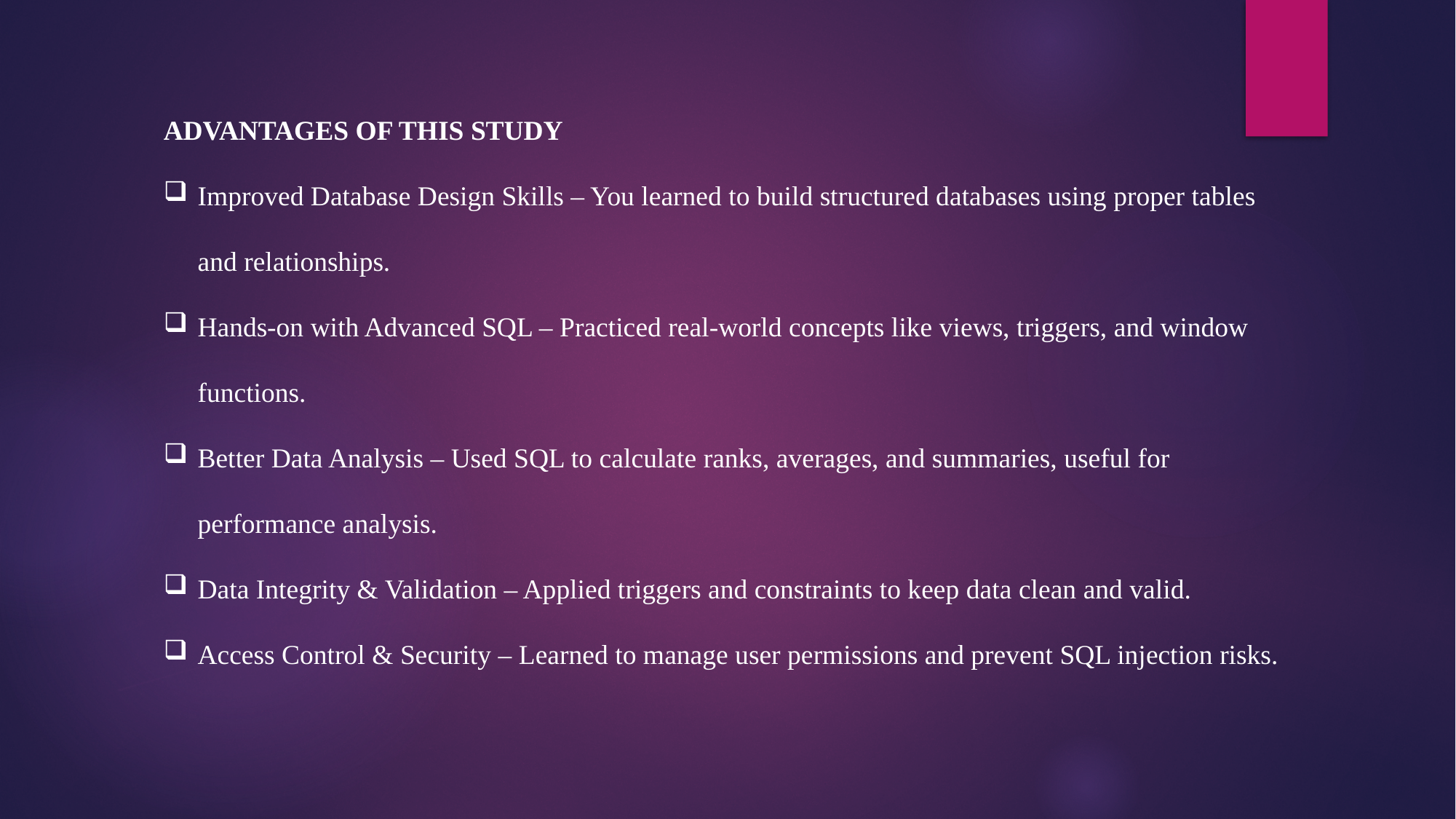

ADVANTAGES OF THIS STUDY
Improved Database Design Skills – You learned to build structured databases using proper tables and relationships.
Hands-on with Advanced SQL – Practiced real-world concepts like views, triggers, and window functions.
Better Data Analysis – Used SQL to calculate ranks, averages, and summaries, useful for performance analysis.
Data Integrity & Validation – Applied triggers and constraints to keep data clean and valid.
Access Control & Security – Learned to manage user permissions and prevent SQL injection risks.